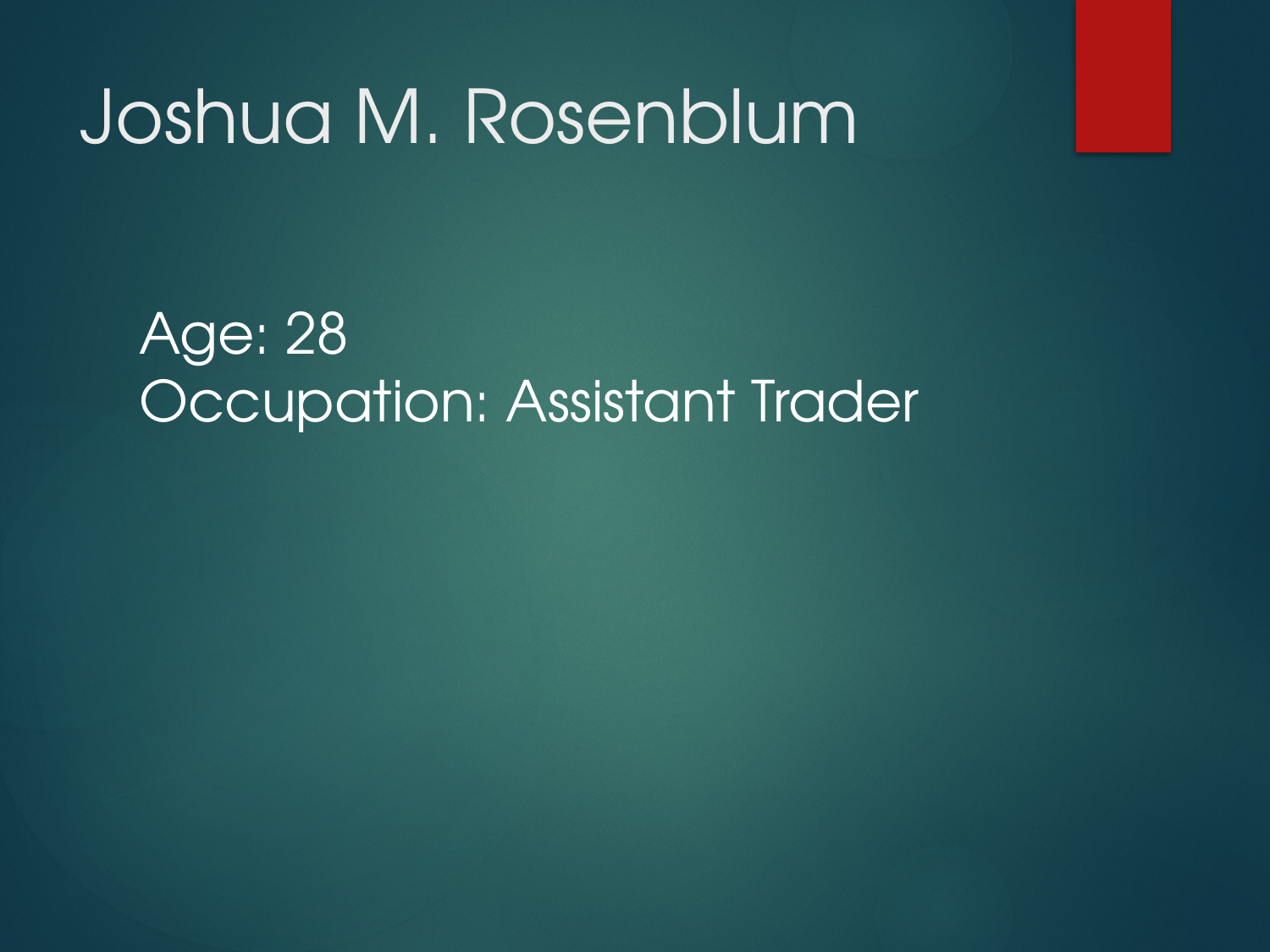

# Joshua M. Rosenblum

Age: 28
Occupation: Assistant Trader